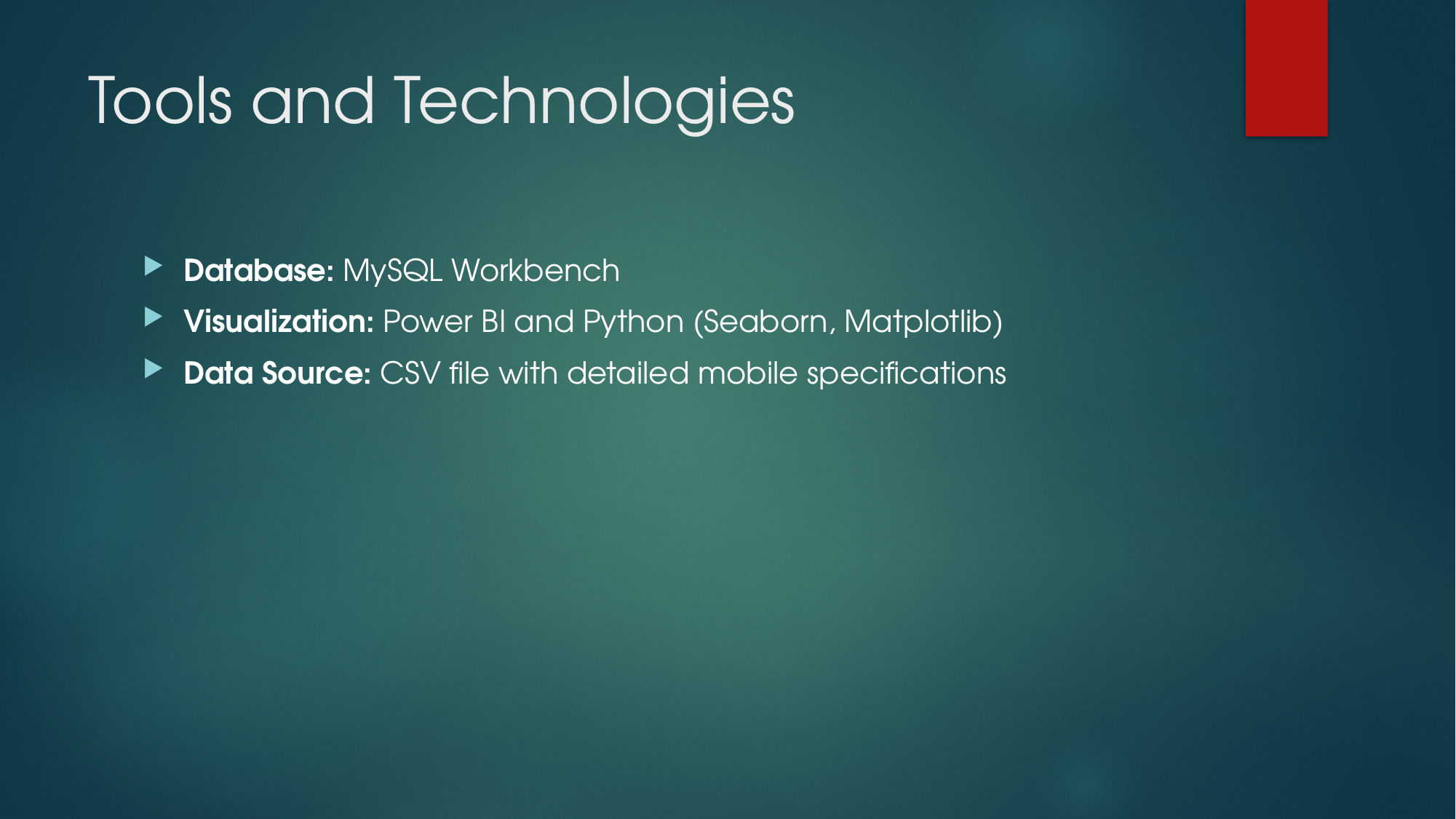

# Tools and Technologies
Database: MySQL Workbench
Visualization: Power BI and Python (Seaborn, Matplotlib)
Data Source: CSV file with detailed mobile specifications